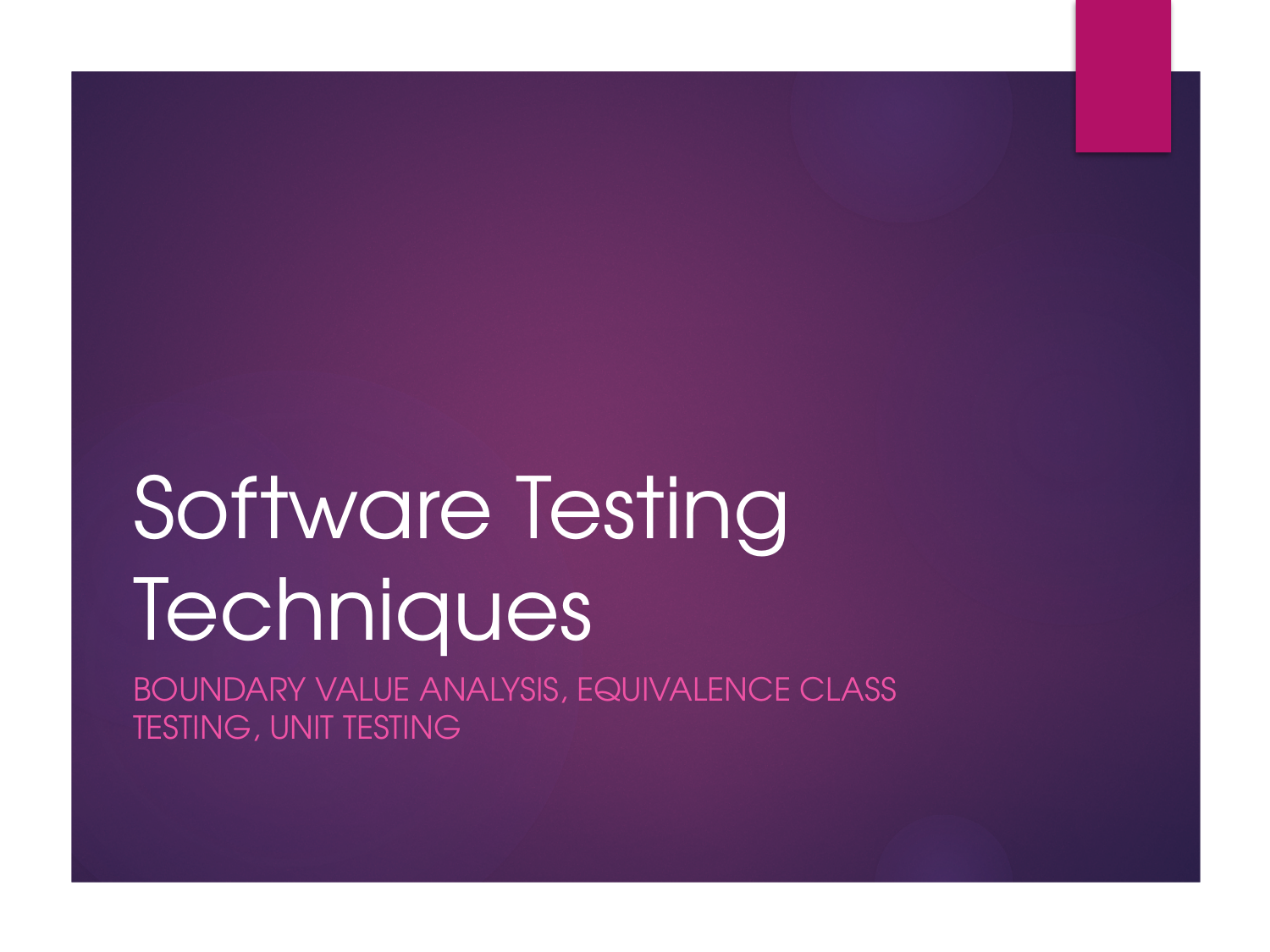

# Software Testing Techniques
Boundary Value Analysis, Equivalence Class Testing, Unit Testing